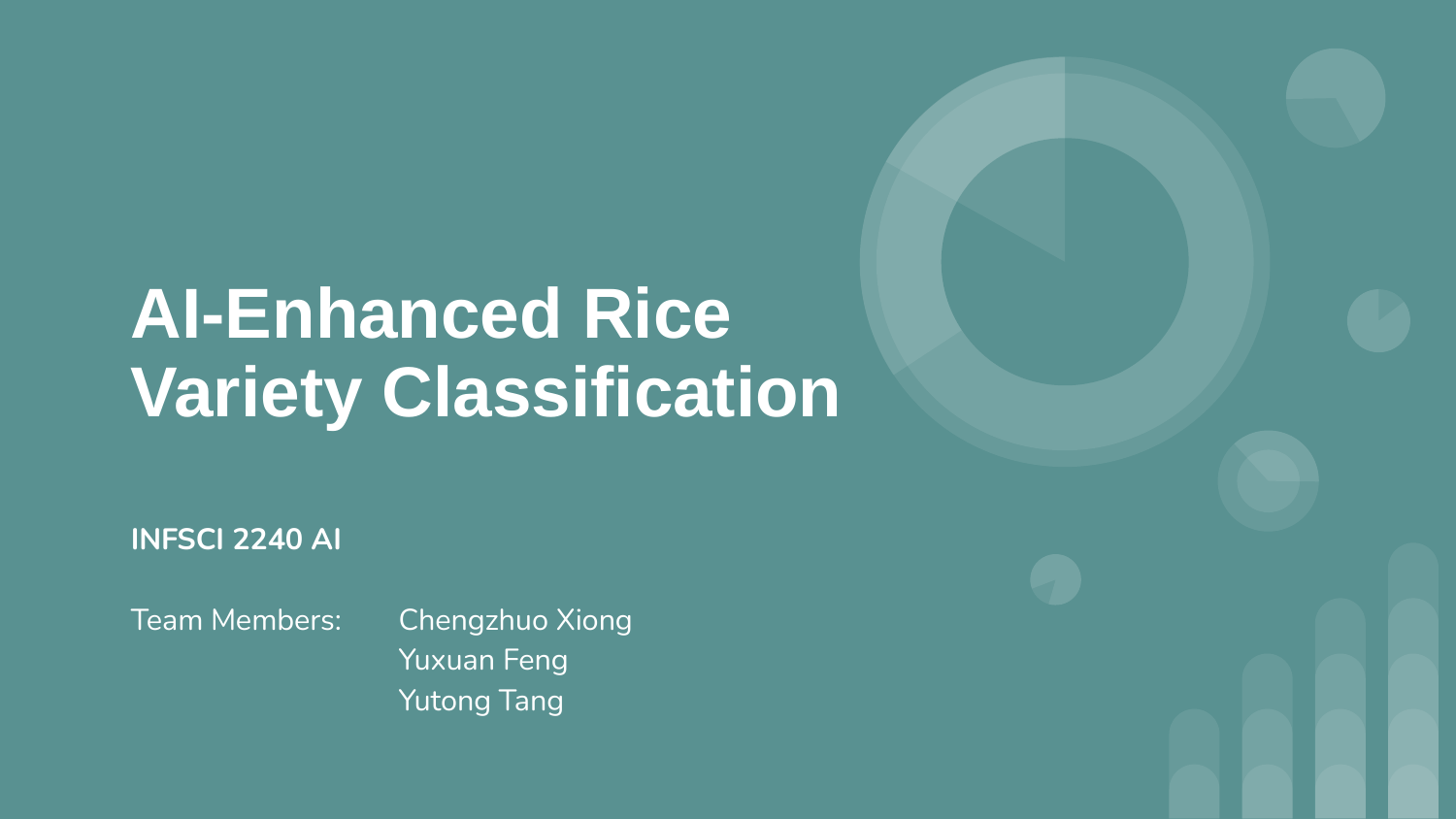

# AI-Enhanced Rice Variety Classification
INFSCI 2240 AI

Team Members:	Chengzhuo Xiong
Yuxuan Feng
Yutong Tang